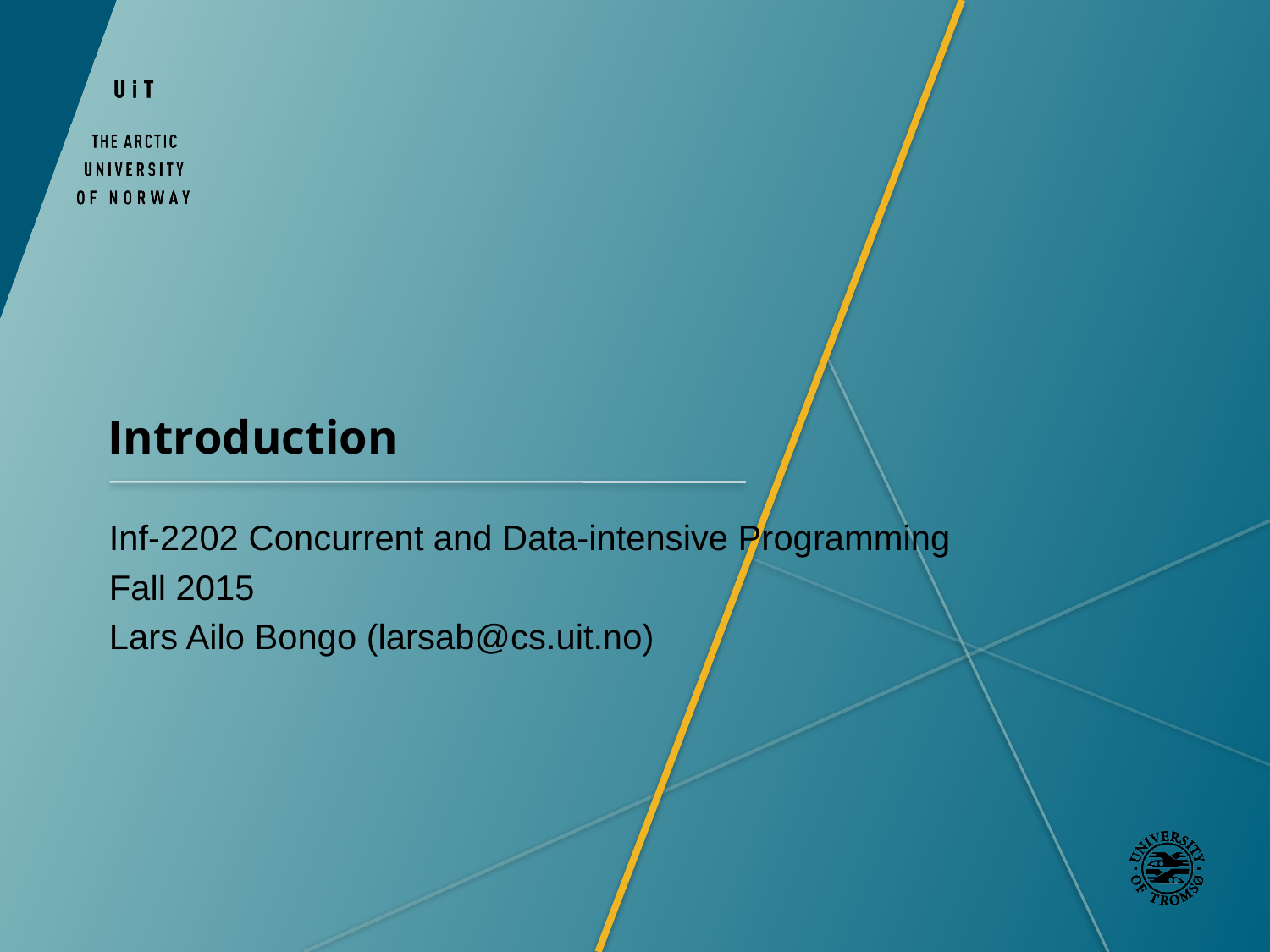

# Introduction
Inf-2202 Concurrent and Data-intensive Programming
Fall 2015
Lars Ailo Bongo (larsab@cs.uit.no)